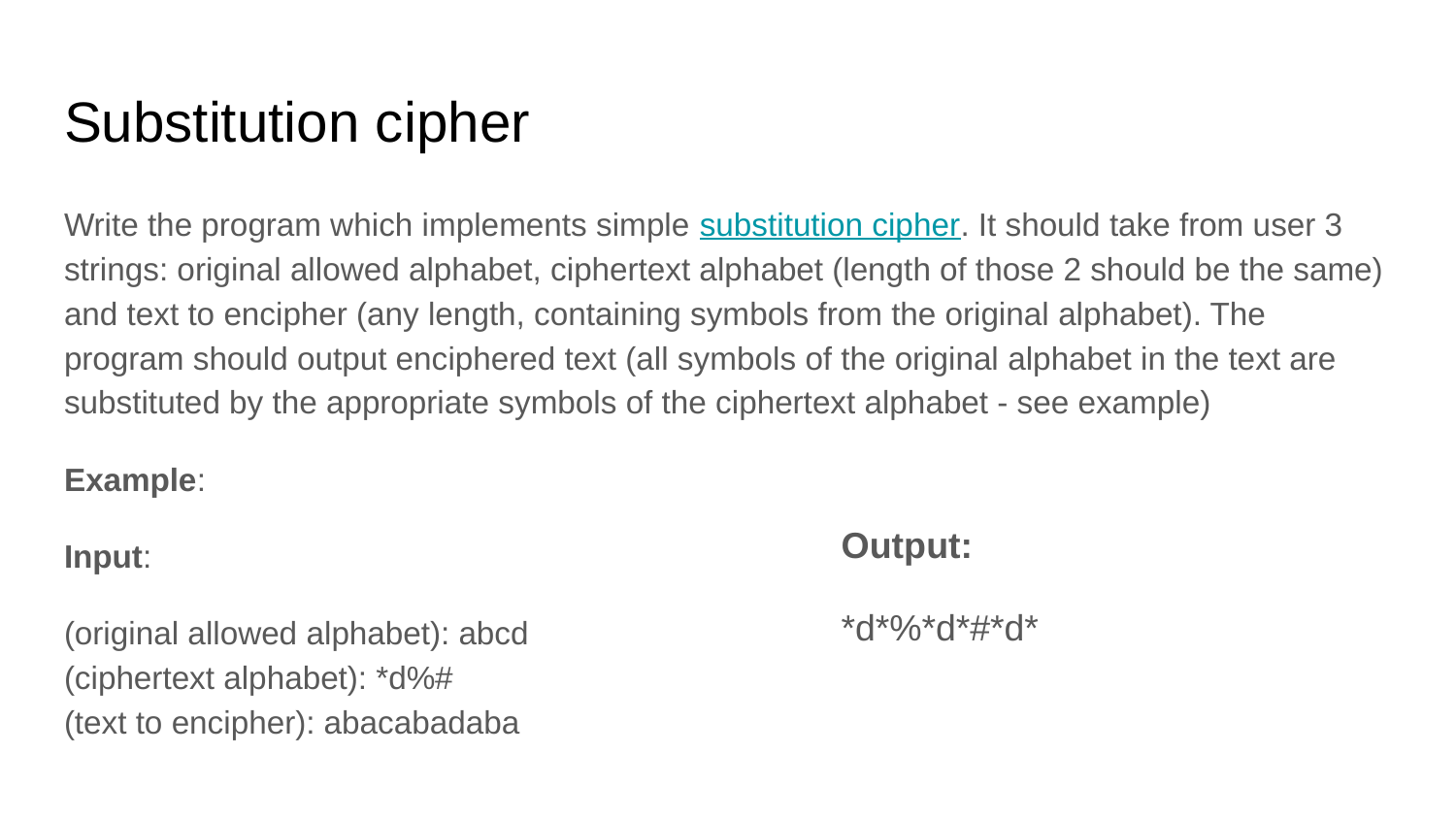

# Substitution cipher
Write the program which implements simple substitution cipher. It should take from user 3 strings: original allowed alphabet, ciphertext alphabet (length of those 2 should be the same) and text to encipher (any length, containing symbols from the original alphabet). The program should output enciphered text (all symbols of the original alphabet in the text are substituted by the appropriate symbols of the ciphertext alphabet - see example)
Example:
Input:
(original allowed alphabet): abcd
(ciphertext alphabet): *d%#
(text to encipher): abacabadaba
Output:
*d*%*d*#*d*